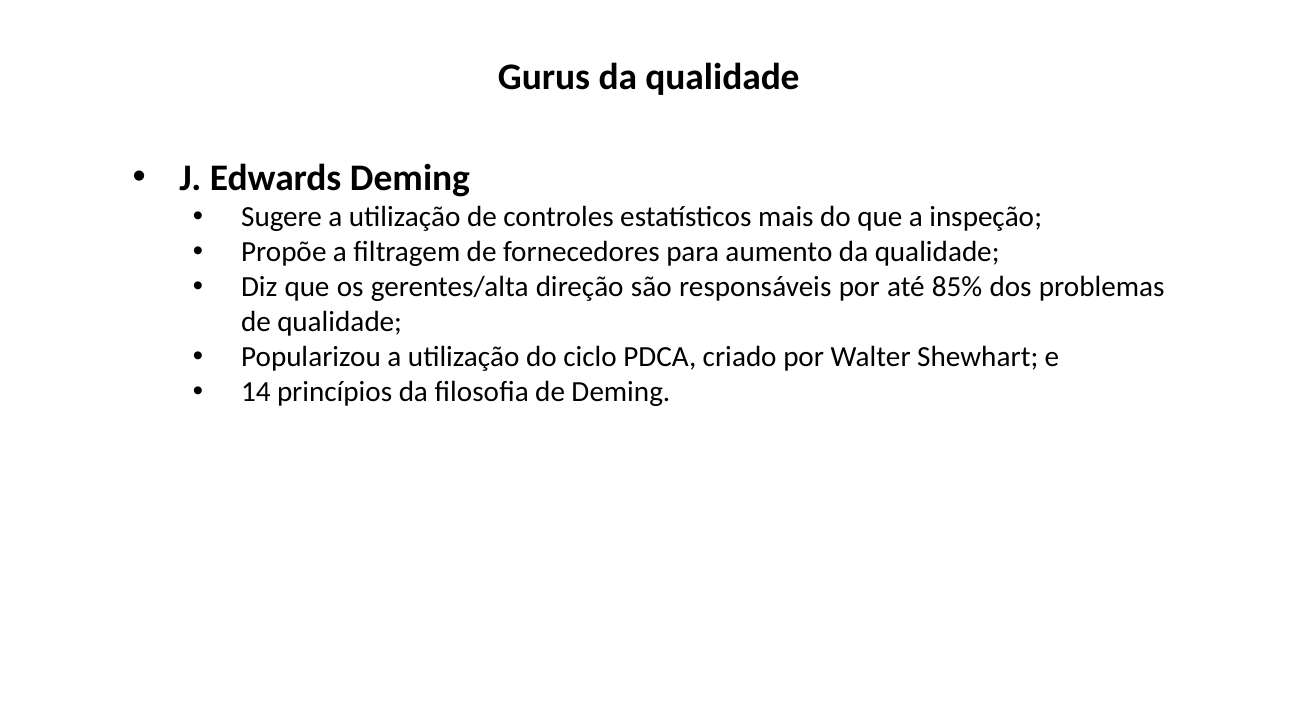

Gurus da qualidade
J. Edwards Deming
Sugere a utilização de controles estatísticos mais do que a inspeção;
Propõe a filtragem de fornecedores para aumento da qualidade;
Diz que os gerentes/alta direção são responsáveis por até 85% dos problemas de qualidade;
Popularizou a utilização do ciclo PDCA, criado por Walter Shewhart; e
14 princípios da filosofia de Deming.
EXEMLO